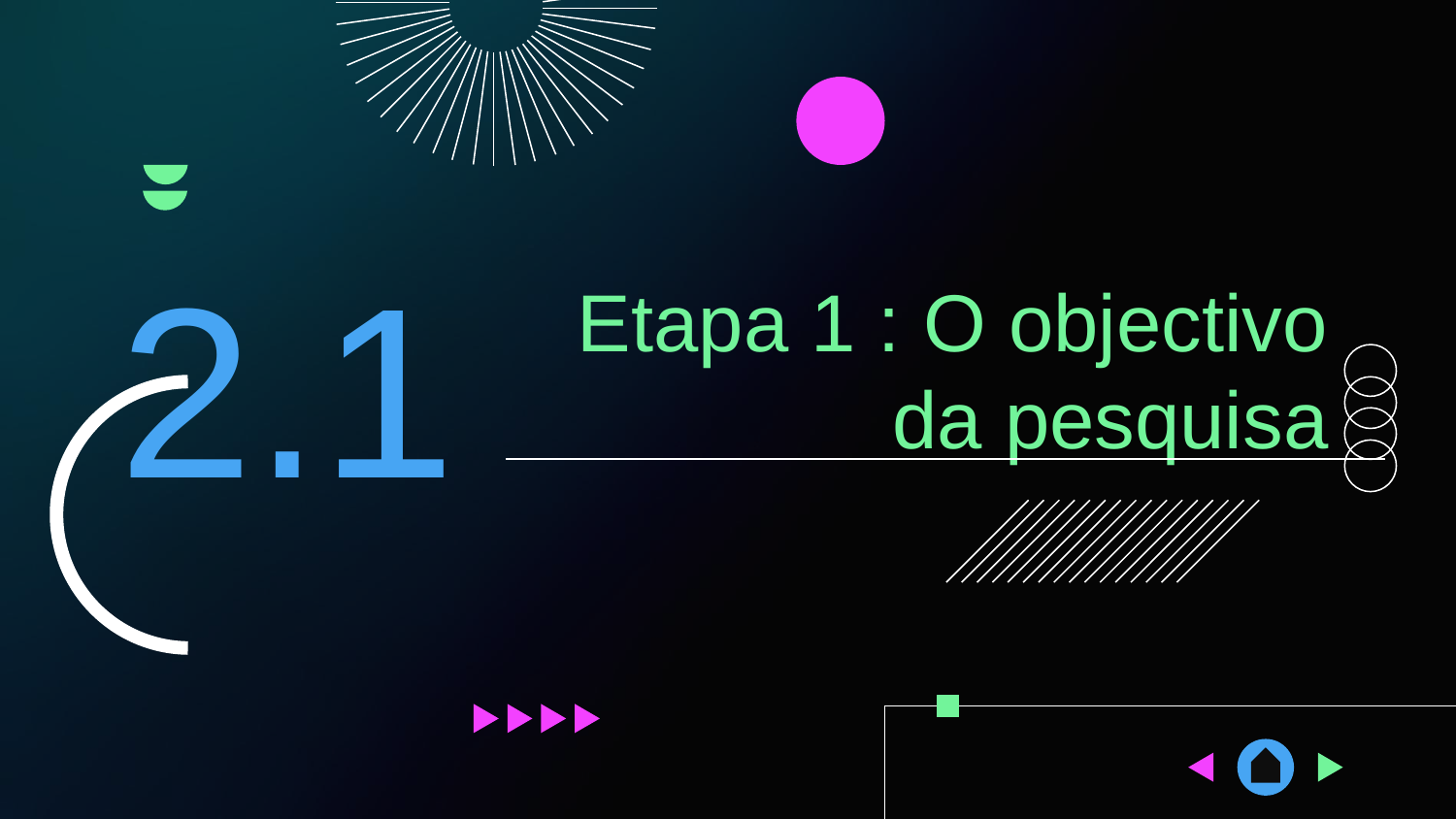

2.1
# Etapa 1 : O objectivo da pesquisa